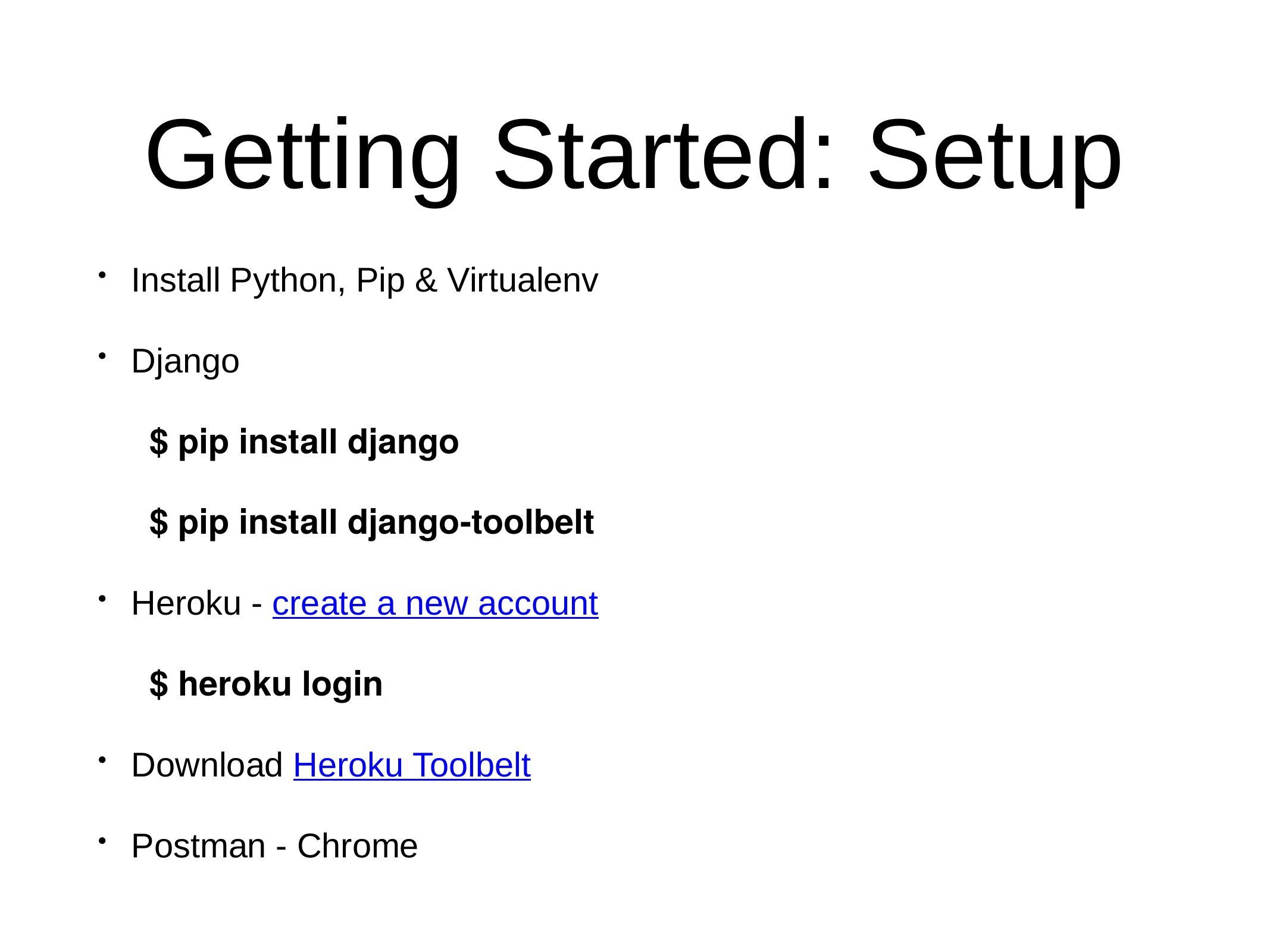

# Getting Started: Setup
Install Python, Pip & Virtualenv
Django
$ pip install django
$ pip install django-toolbelt
Heroku - create a new account
$ heroku login
Download Heroku Toolbelt
Postman - Chrome